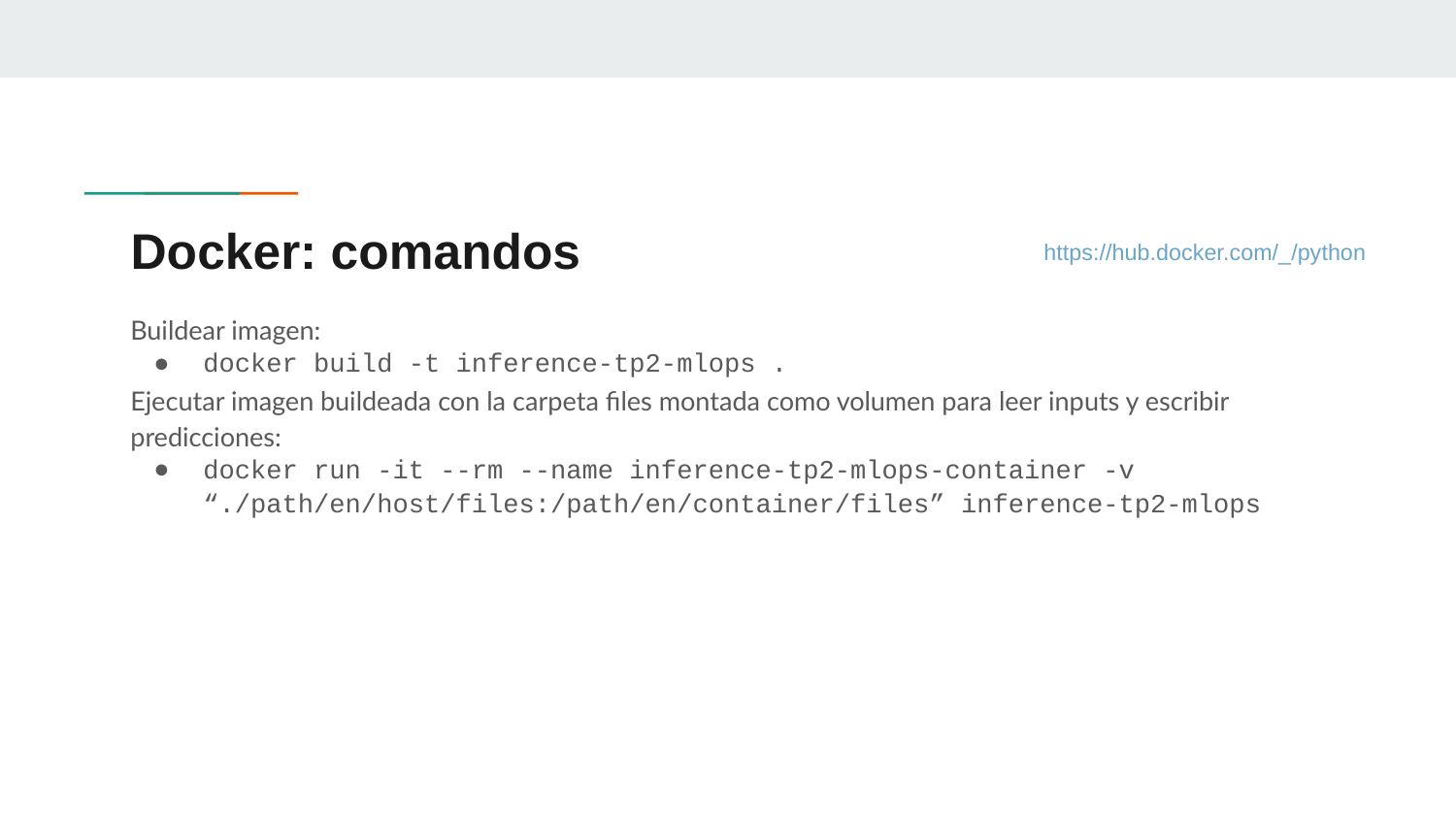

# Docker: comandos
https://hub.docker.com/_/python
Buildear imagen:
docker build -t inference-tp2-mlops .
Ejecutar imagen buildeada con la carpeta files montada como volumen para leer inputs y escribir predicciones:
docker run -it --rm --name inference-tp2-mlops-container -v “./path/en/host/files:/path/en/container/files” inference-tp2-mlops